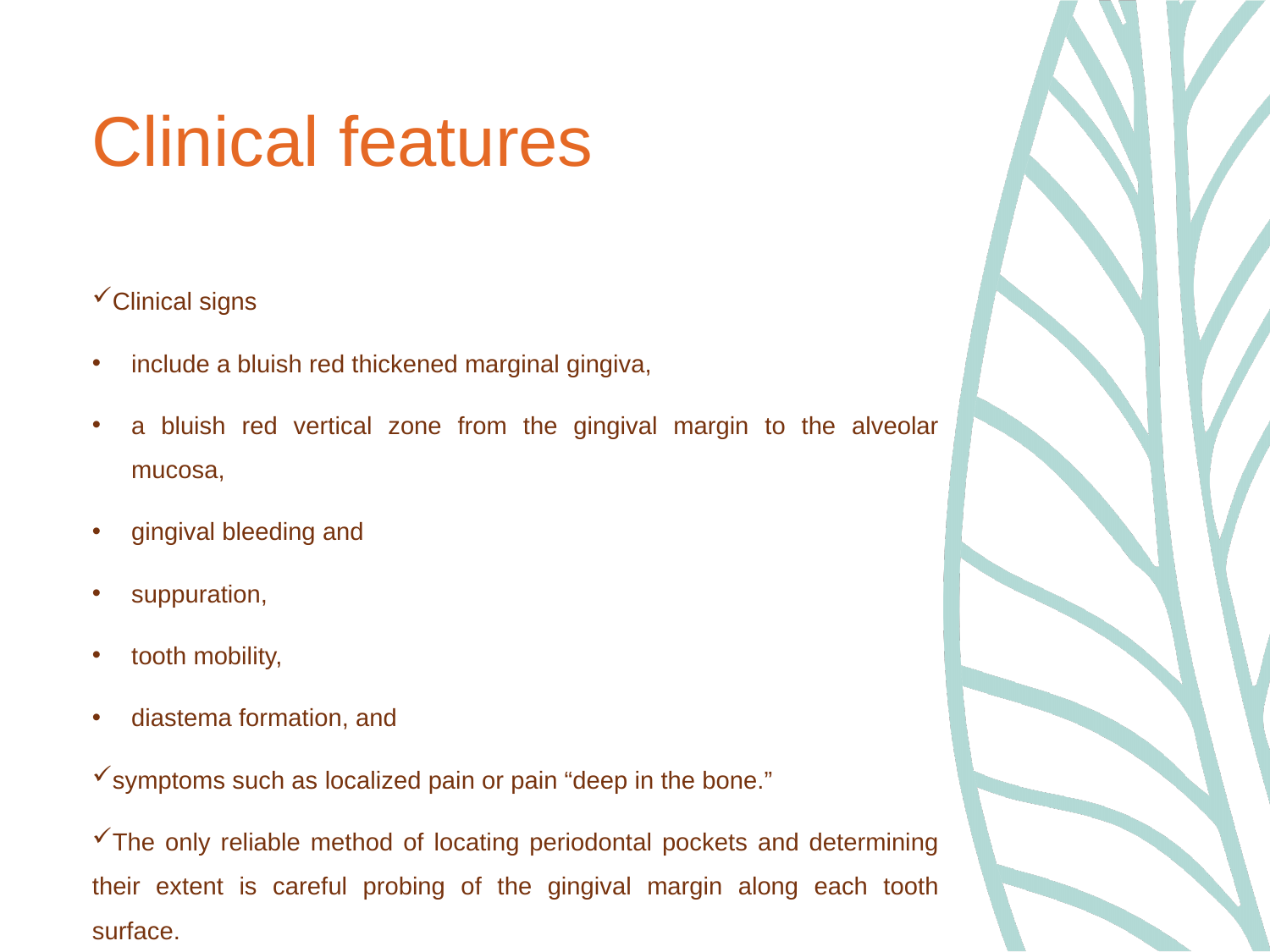

# Clinical features
Clinical signs
include a bluish red thickened marginal gingiva,
a bluish red vertical zone from the gingival margin to the alveolar mucosa,
gingival bleeding and
suppuration,
tooth mobility,
diastema formation, and
symptoms such as localized pain or pain “deep in the bone.”
The only reliable method of locating periodontal pockets and determining their extent is careful probing of the gingival margin along each tooth surface.